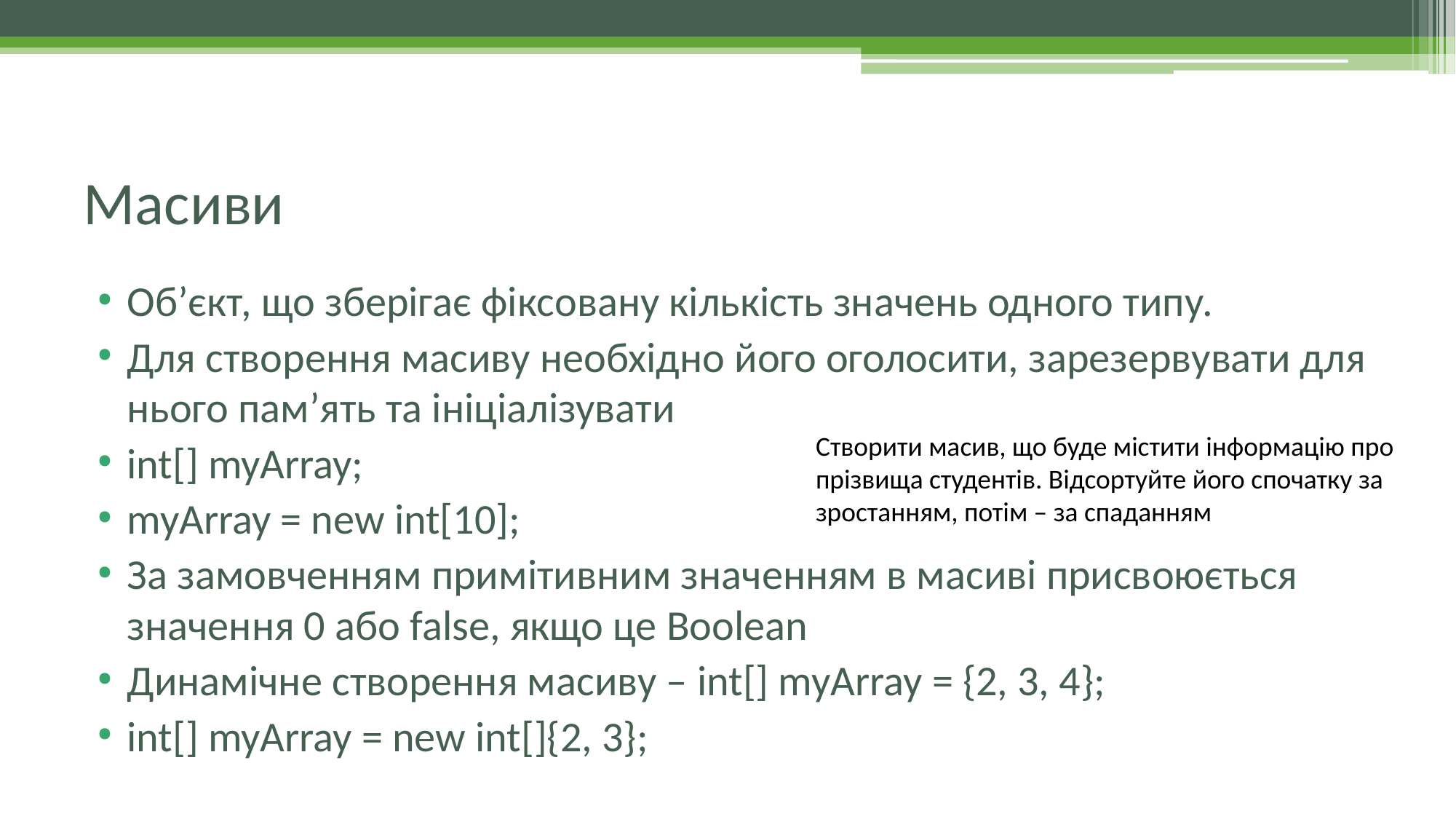

# Масиви
Об’єкт, що зберігає фіксовану кількість значень одного типу.
Для створення масиву необхідно його оголосити, зарезервувати для нього пам’ять та ініціалізувати
int[] myArray;
myArray = new int[10];
За замовченням примітивним значенням в масиві присвоюється значення 0 або false, якщо це Boolean
Динамічне створення масиву – int[] myArray = {2, 3, 4};
int[] myArray = new int[]{2, 3};
Створити масив, що буде містити інформацію про прізвища студентів. Відсортуйте його спочатку за зростанням, потім – за спаданням